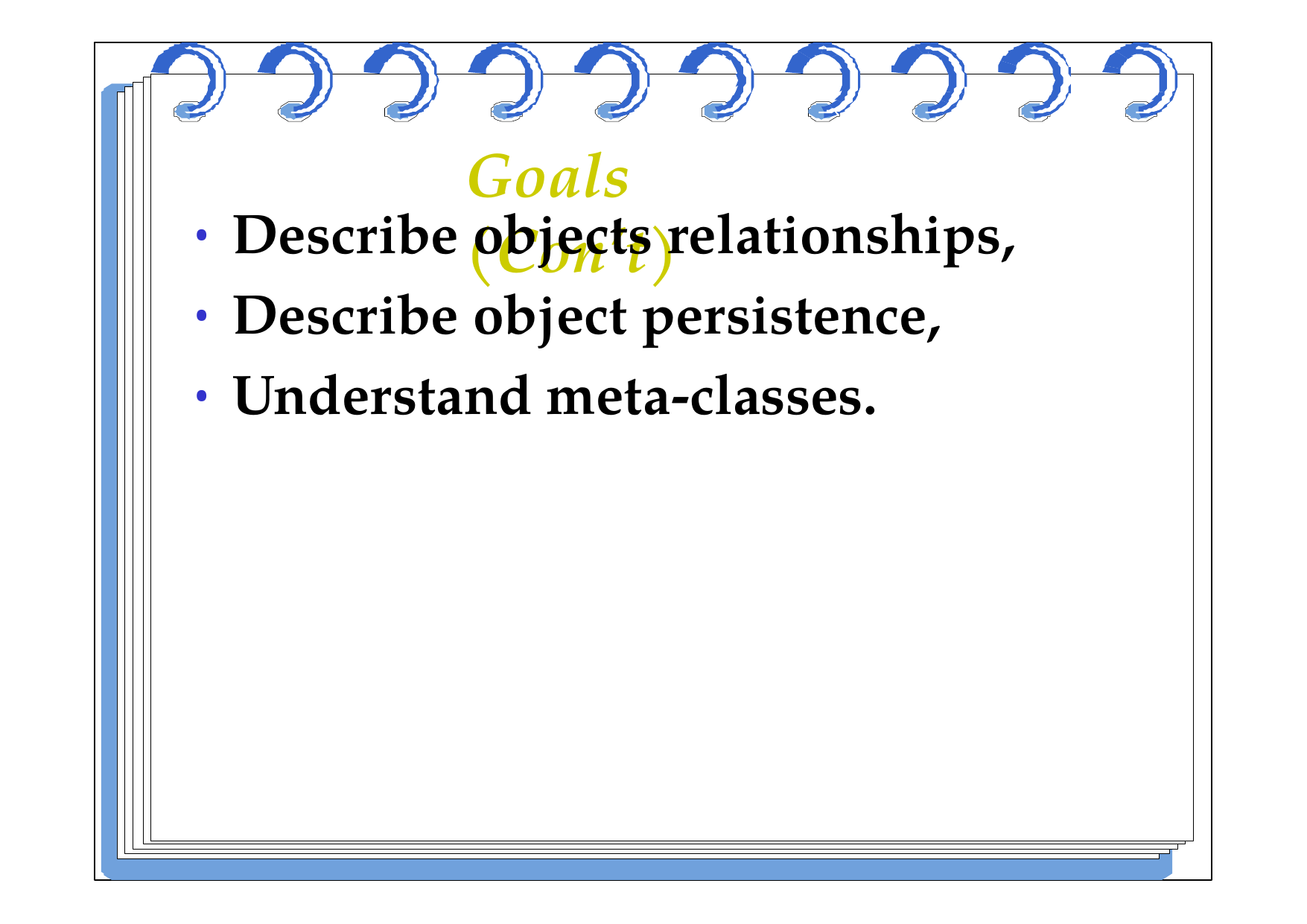

# Goals (Con’t)
Describe objects relationships,
Describe object persistence,
Understand meta-classes.